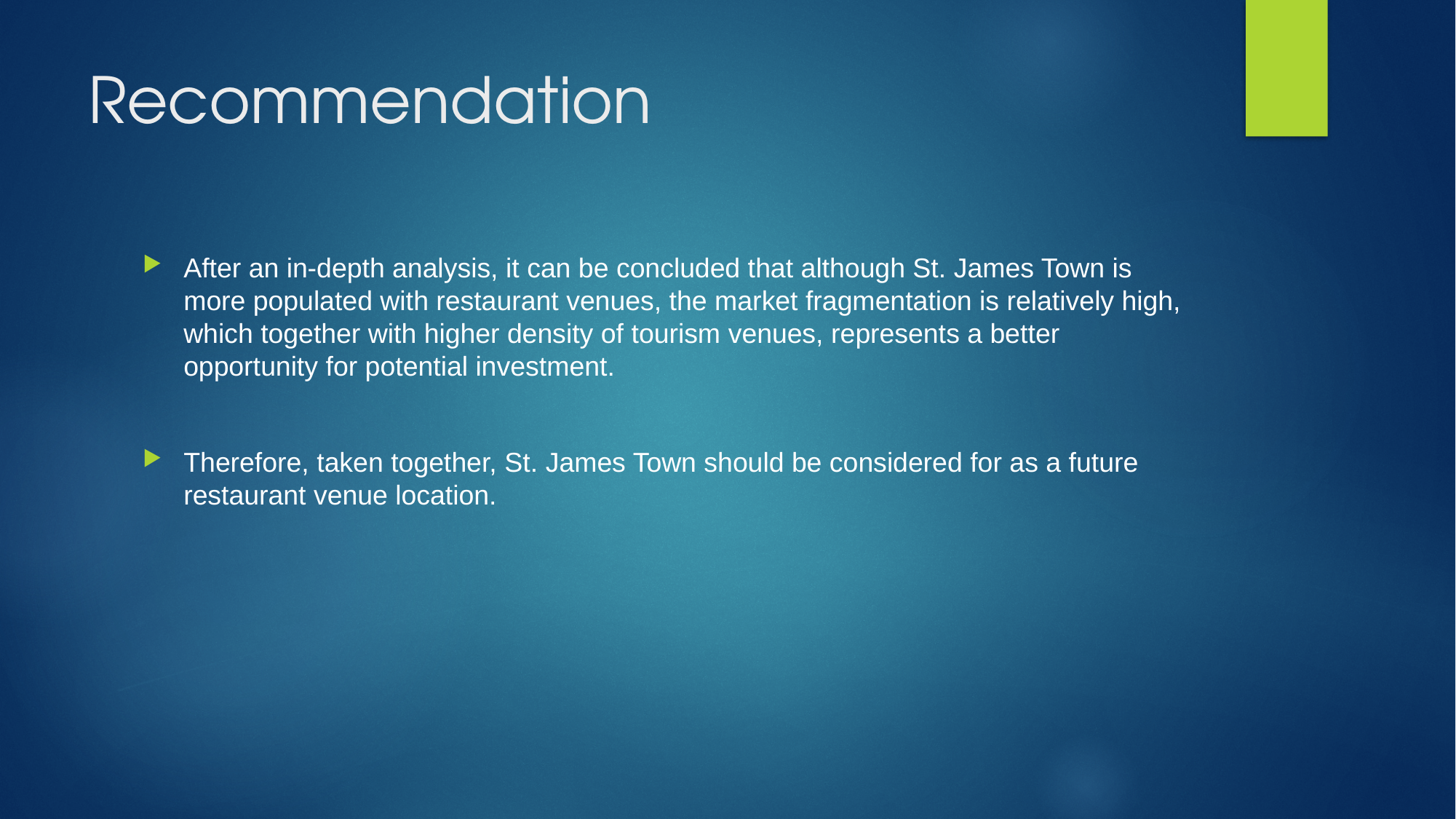

# Recommendation
After an in-depth analysis, it can be concluded that although St. James Town is more populated with restaurant venues, the market fragmentation is relatively high, which together with higher density of tourism venues, represents a better opportunity for potential investment.

Therefore, taken together, St. James Town should be considered for as a future restaurant venue location.